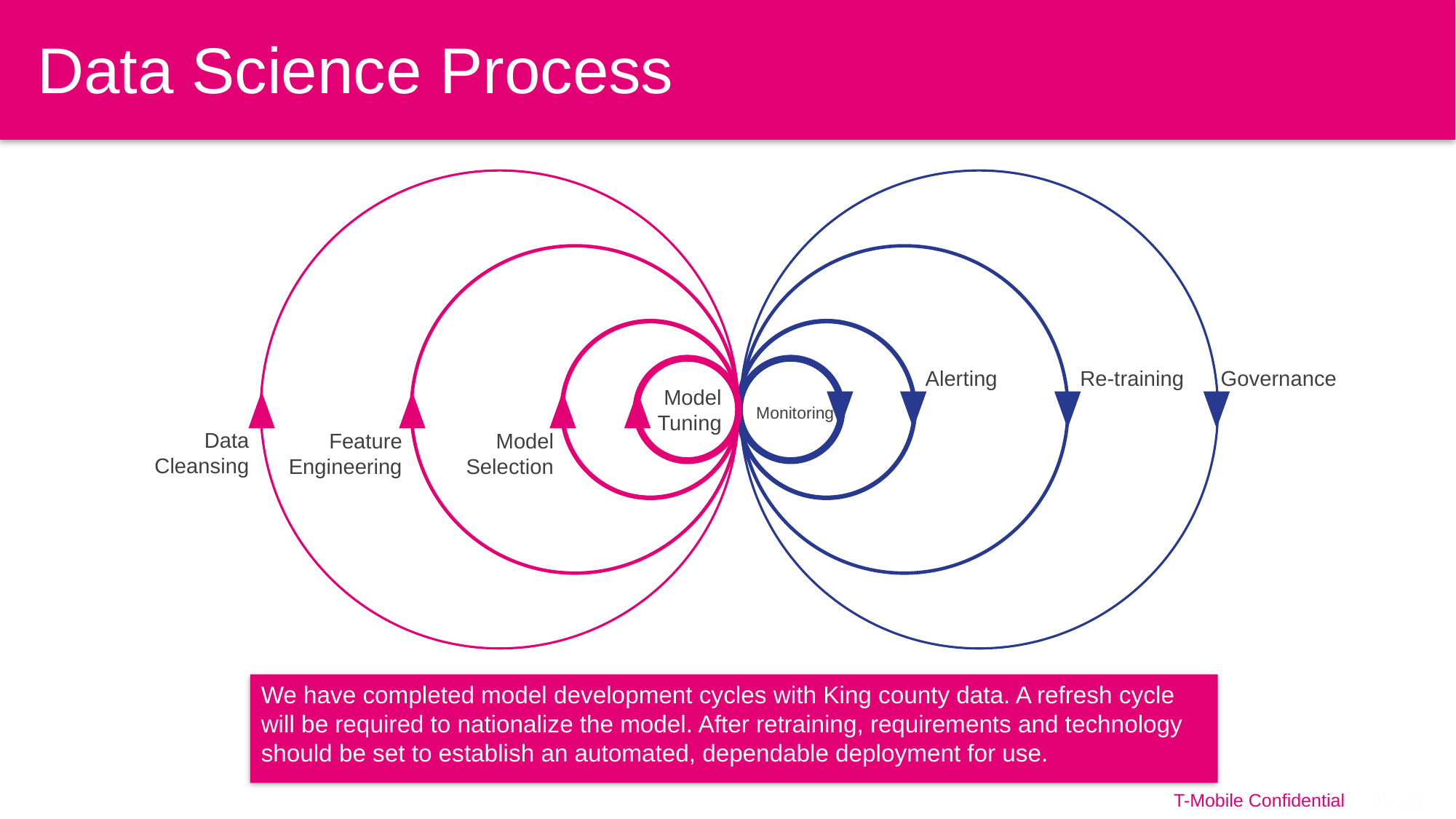

# Data Science Process

Model
Tuning

Data
Cleansing
Model
Selection
Feature
Engineering

Alerting
Re-training
Governance

Monitoring
We have completed model development cycles with King county data. A refresh cycle will be required to nationalize the model. After retraining, requirements and technology should be set to establish an automated, dependable deployment for use.